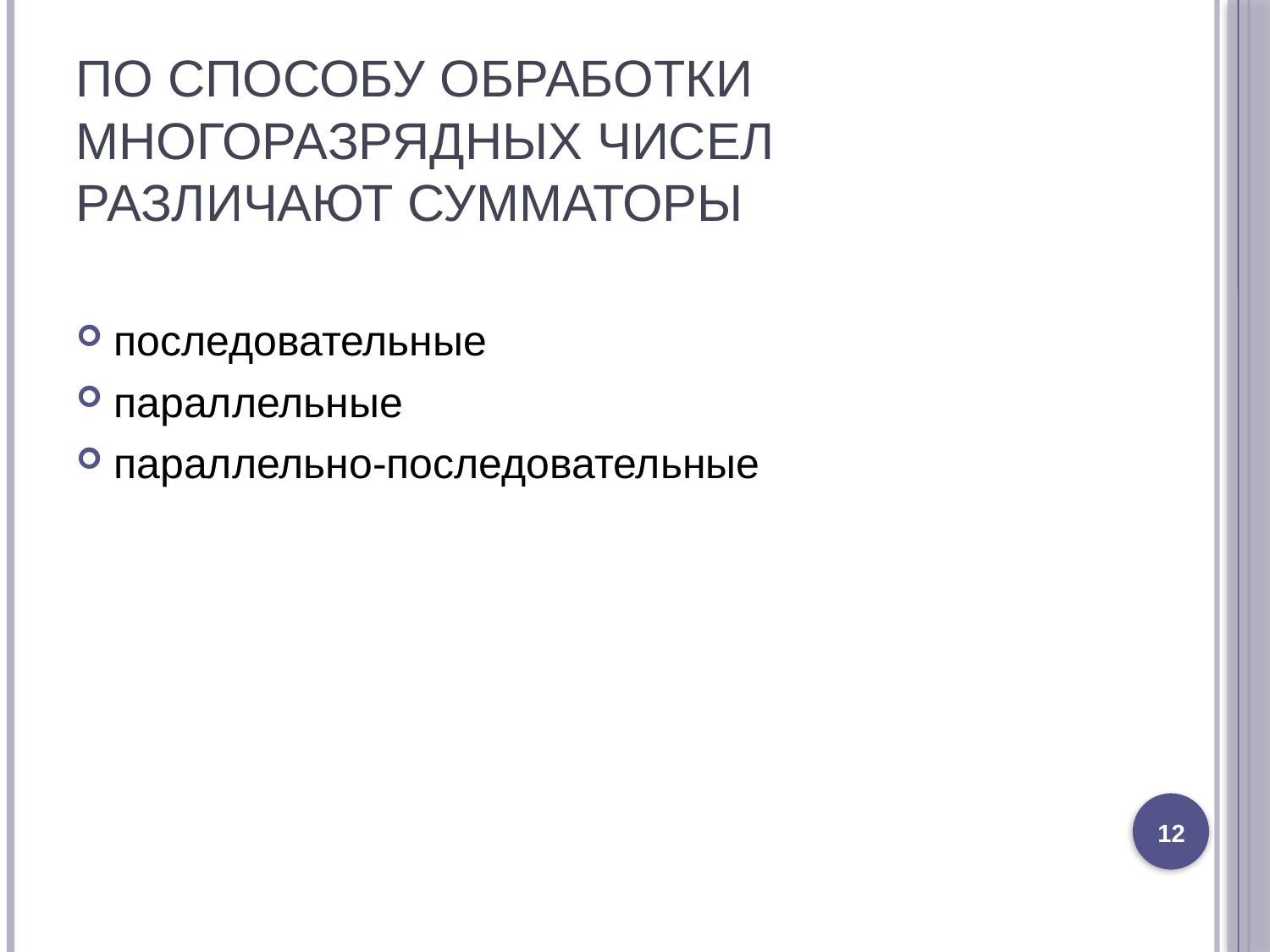

# По способу обработки многоразрядных чисел различают сумматоры
последовательные
параллельные
параллельно-последовательные
12